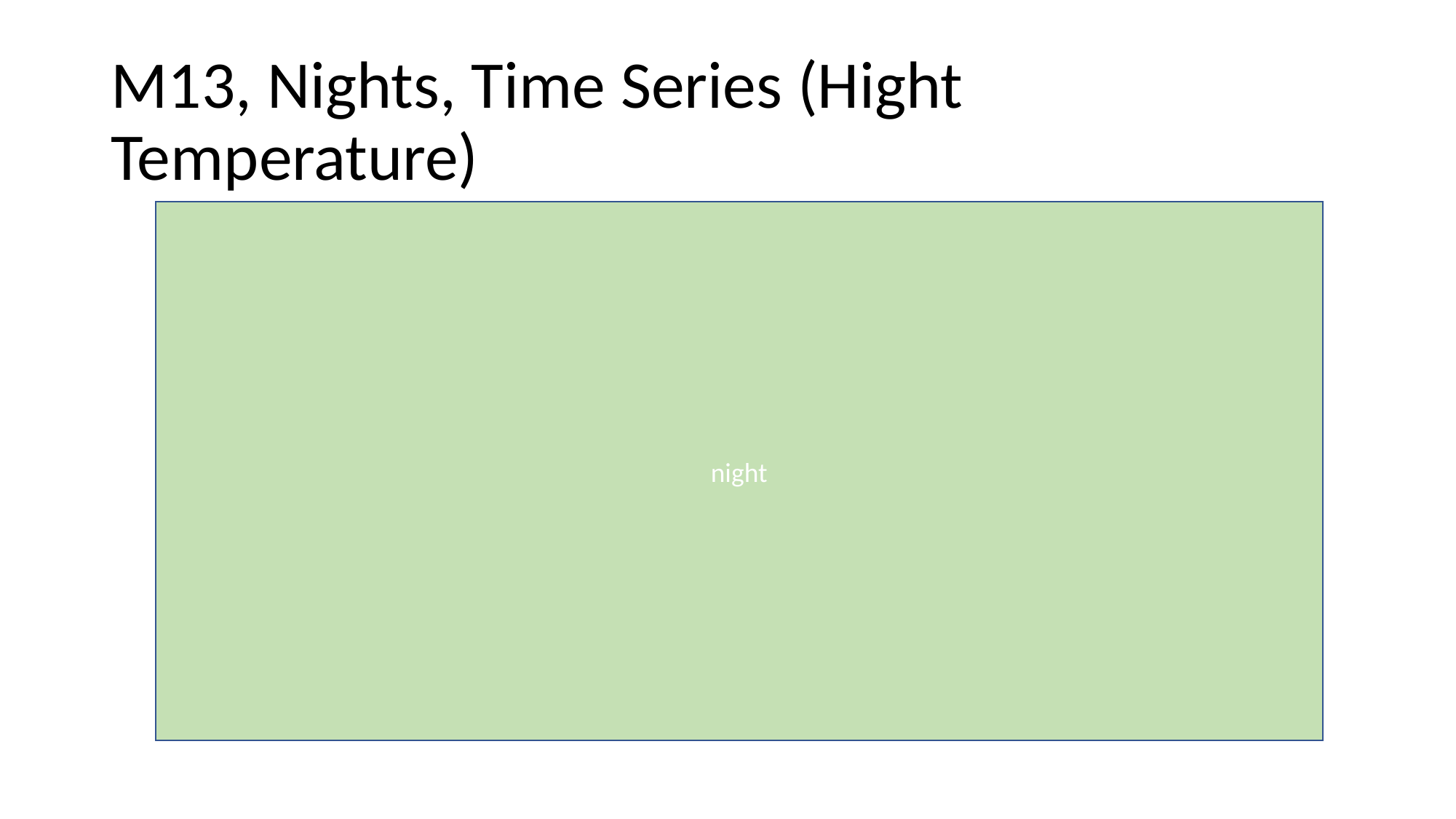

# M13, Nights, Time Series (Hight Temperature)
night